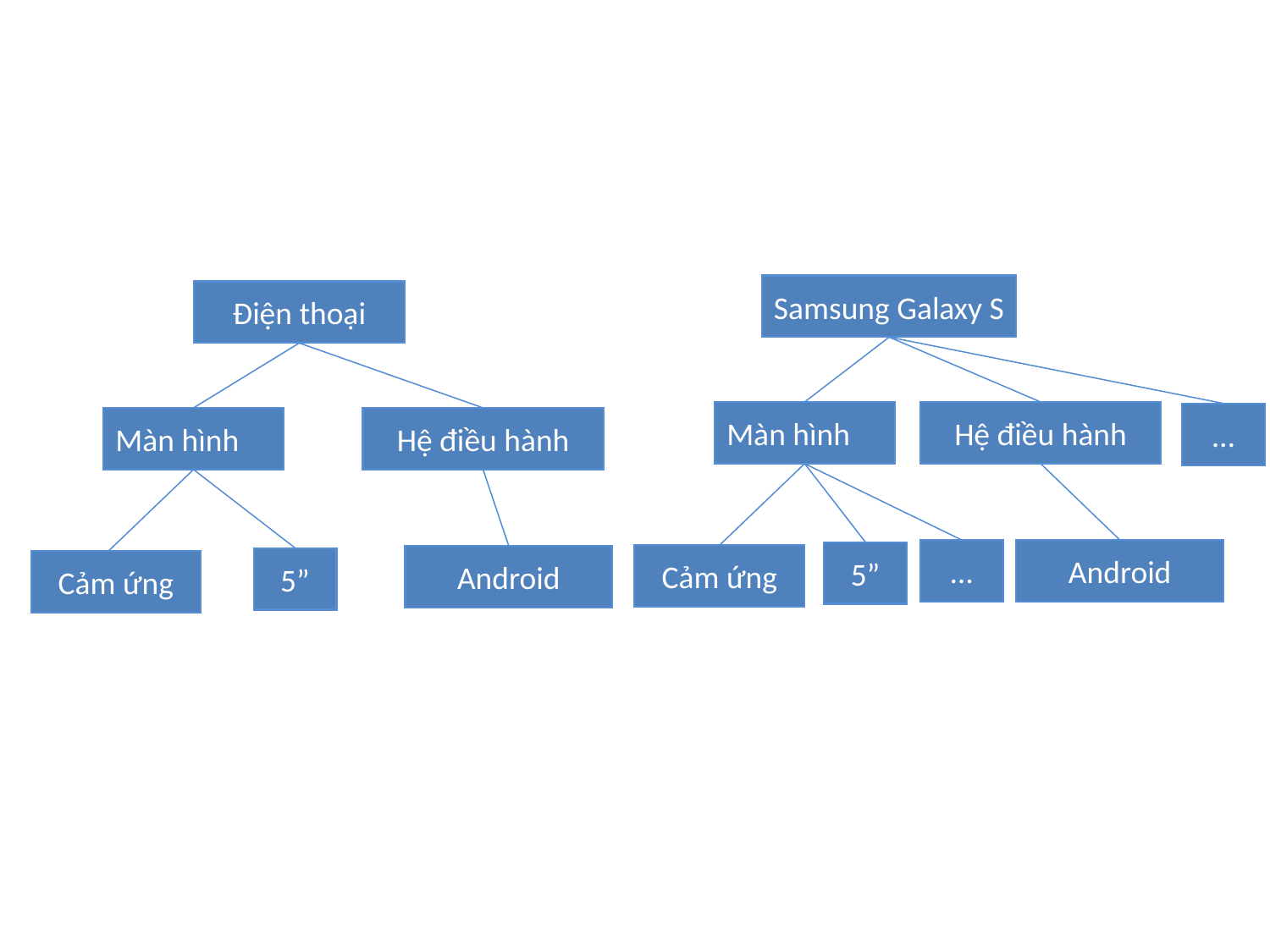

Samsung Galaxy S
Điện thoại
Màn hình
Hệ điều hành
…
Màn hình
Hệ điều hành
…
Android
5”
Cảm ứng
Android
5”
Cảm ứng